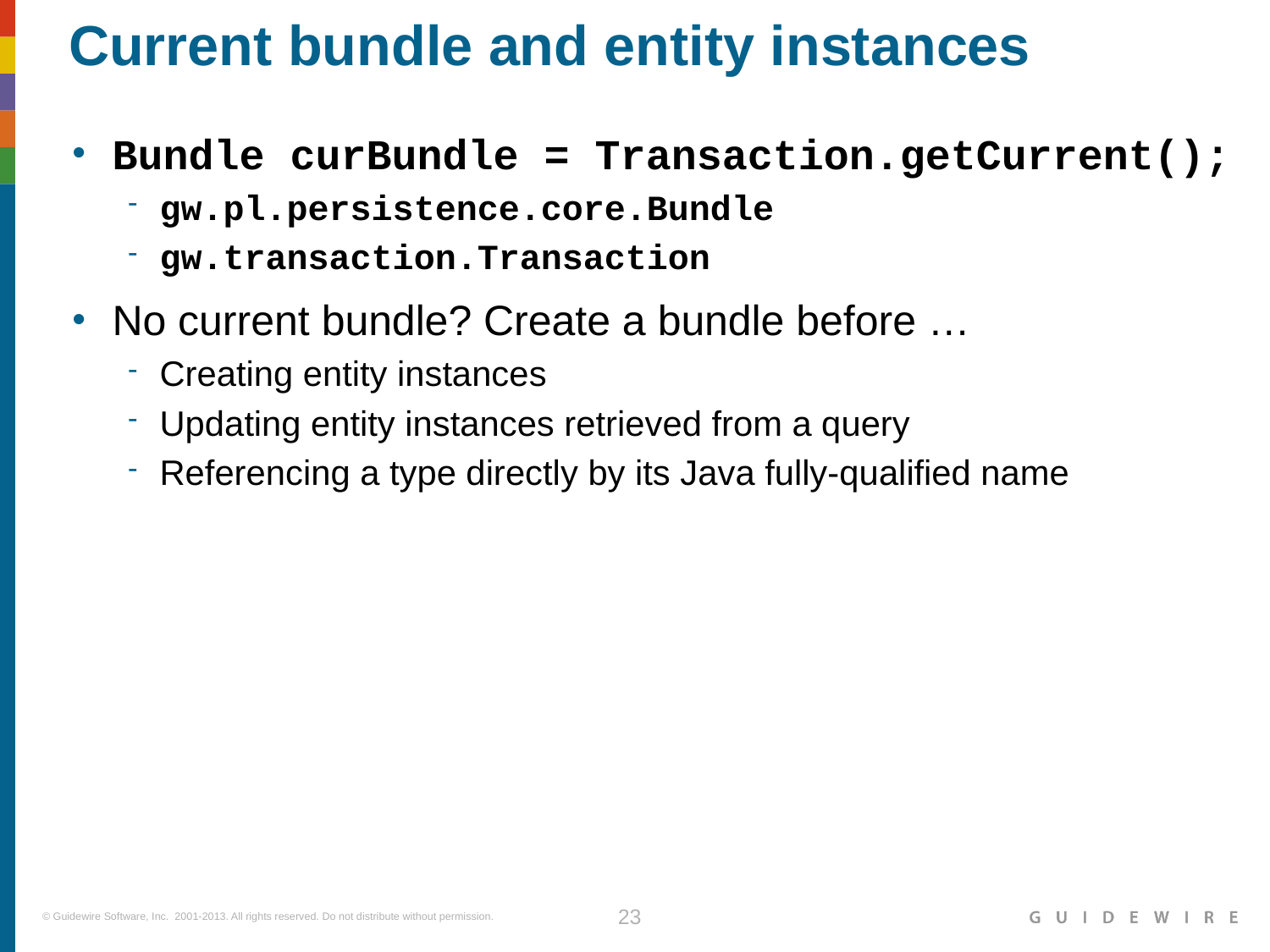

# Current bundle and entity instances
Bundle curBundle = Transaction.getCurrent();
gw.pl.persistence.core.Bundle
gw.transaction.Transaction
No current bundle? Create a bundle before …
Creating entity instances
Updating entity instances retrieved from a query
Referencing a type directly by its Java fully-qualified name